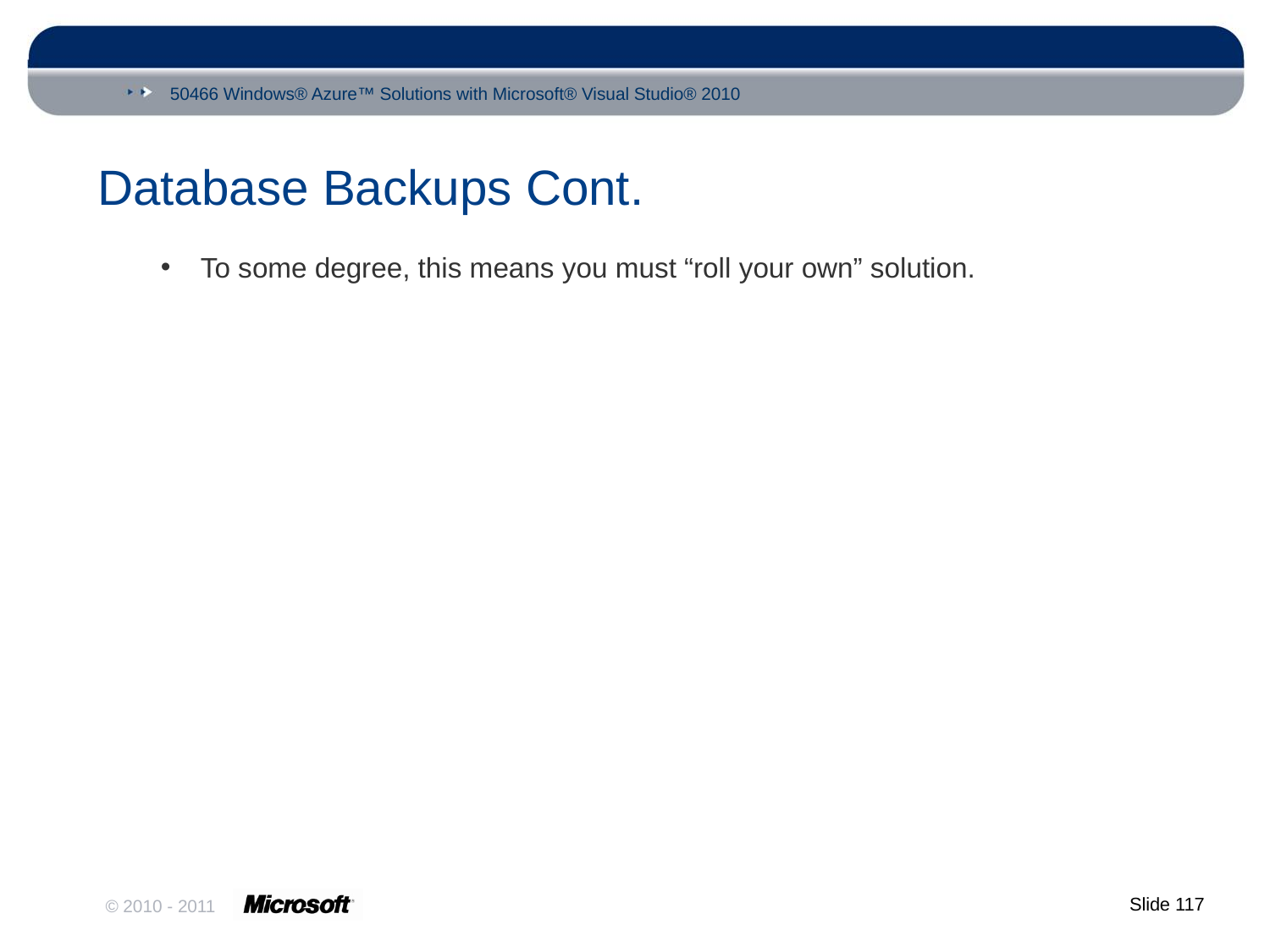

# Database Backups Cont.
To some degree, this means you must “roll your own” solution.